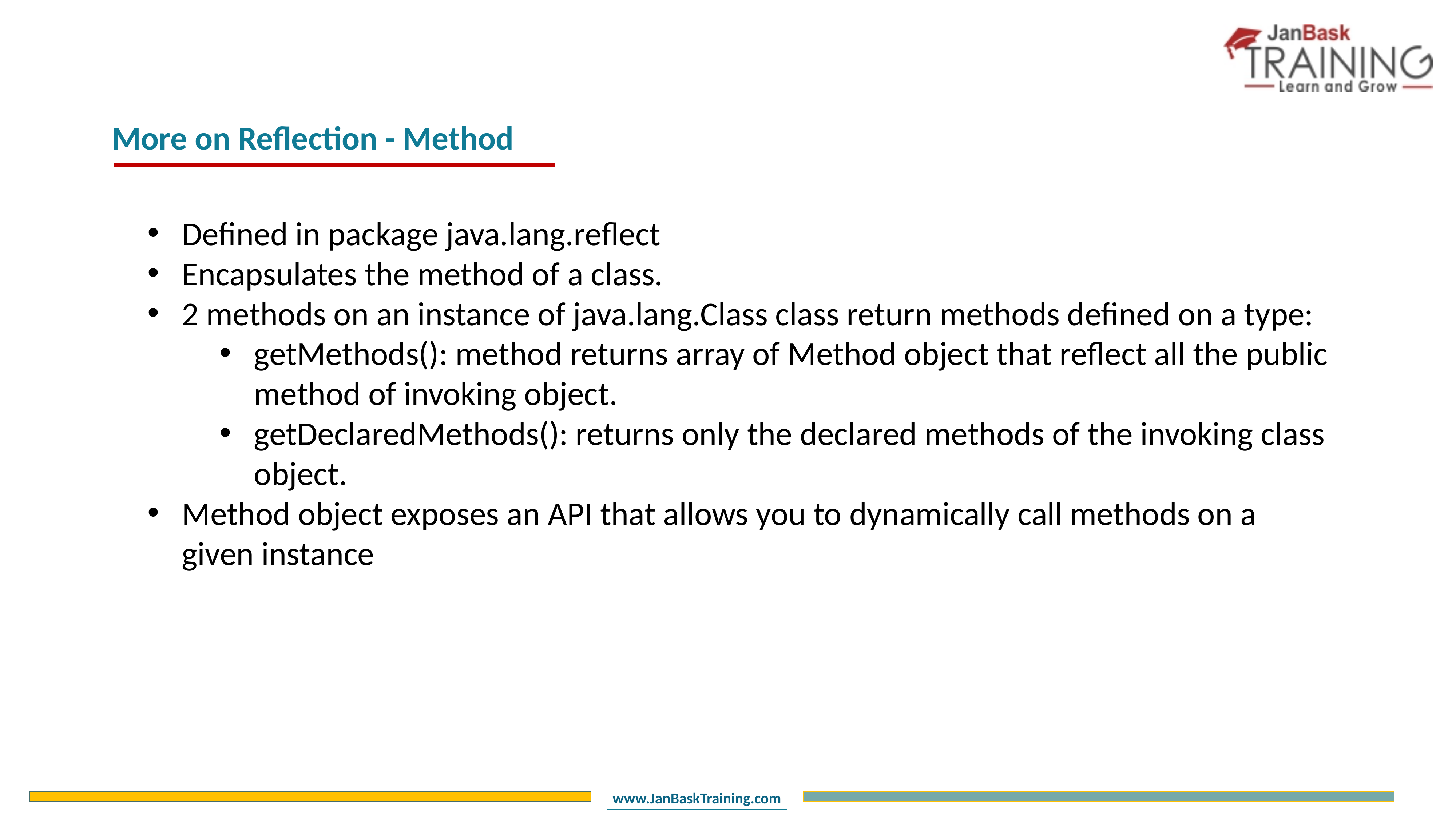

More on Reflection - Method

Defined in package java.lang.reflect
Encapsulates the method of a class.
2 methods on an instance of java.lang.Class class return methods defined on a type:
getMethods(): method returns array of Method object that reflect all the public method of invoking object.
getDeclaredMethods(): returns only the declared methods of the invoking class object.
Method object exposes an API that allows you to dynamically call methods on a given instance